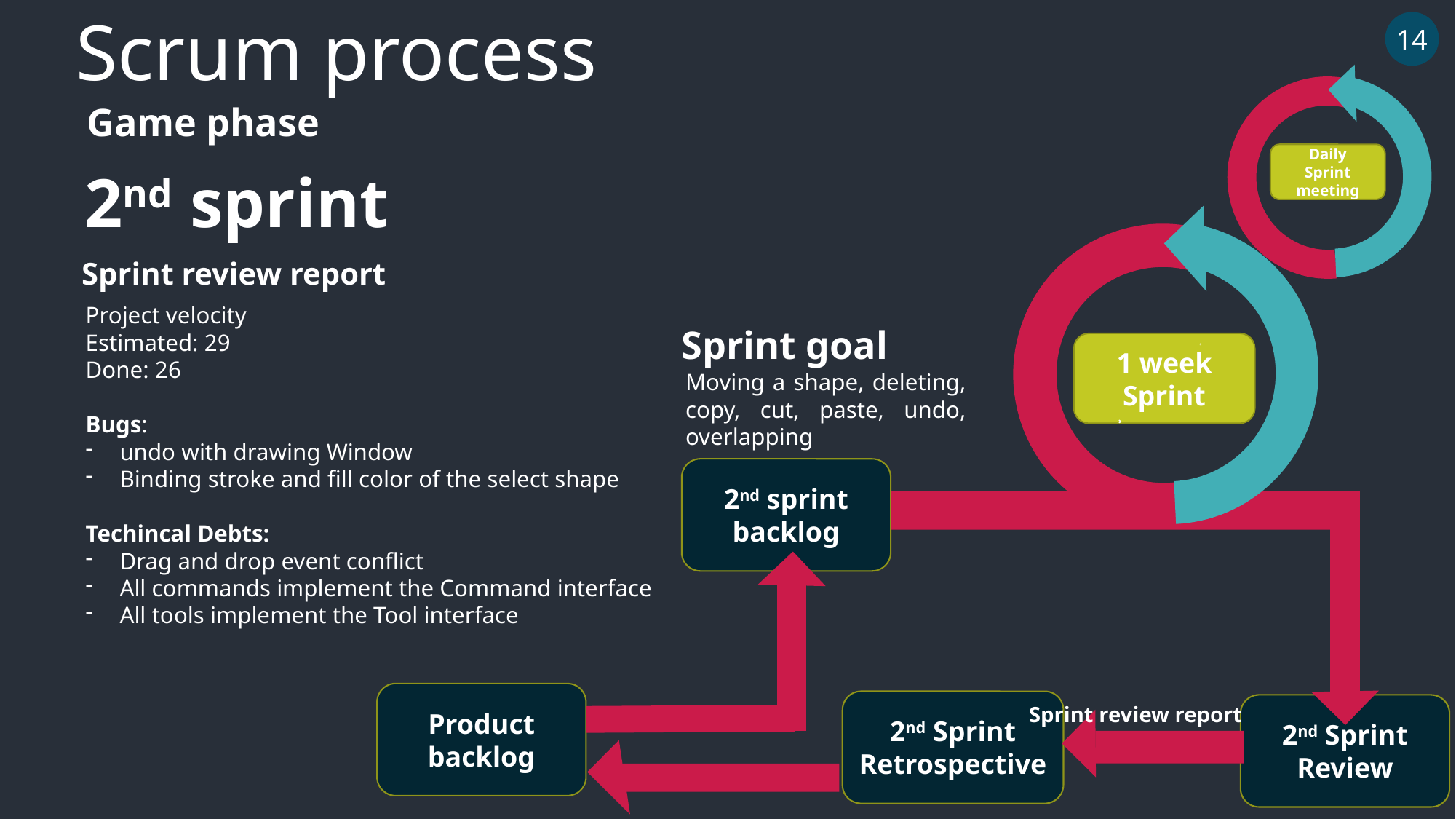

Scrum process
14

Game phase
Daily
Sprint meeting
2nd sprint

Sprint review report
Project velocity
Estimated: 29
Done: 26

Bugs:
undo with drawing Window
Binding stroke and fill color of the select shape

Techincal Debts:
Drag and drop event conflict
All commands implement the Command interface
All tools implement the Tool interface

Sprint goal
Moving a shape, deleting, copy, cut, paste, undo, overlapping
1 week Sprint
2nd sprint backlog

Product backlog
2nd Sprint Retrospective
2nd Sprint Review
Sprint review report